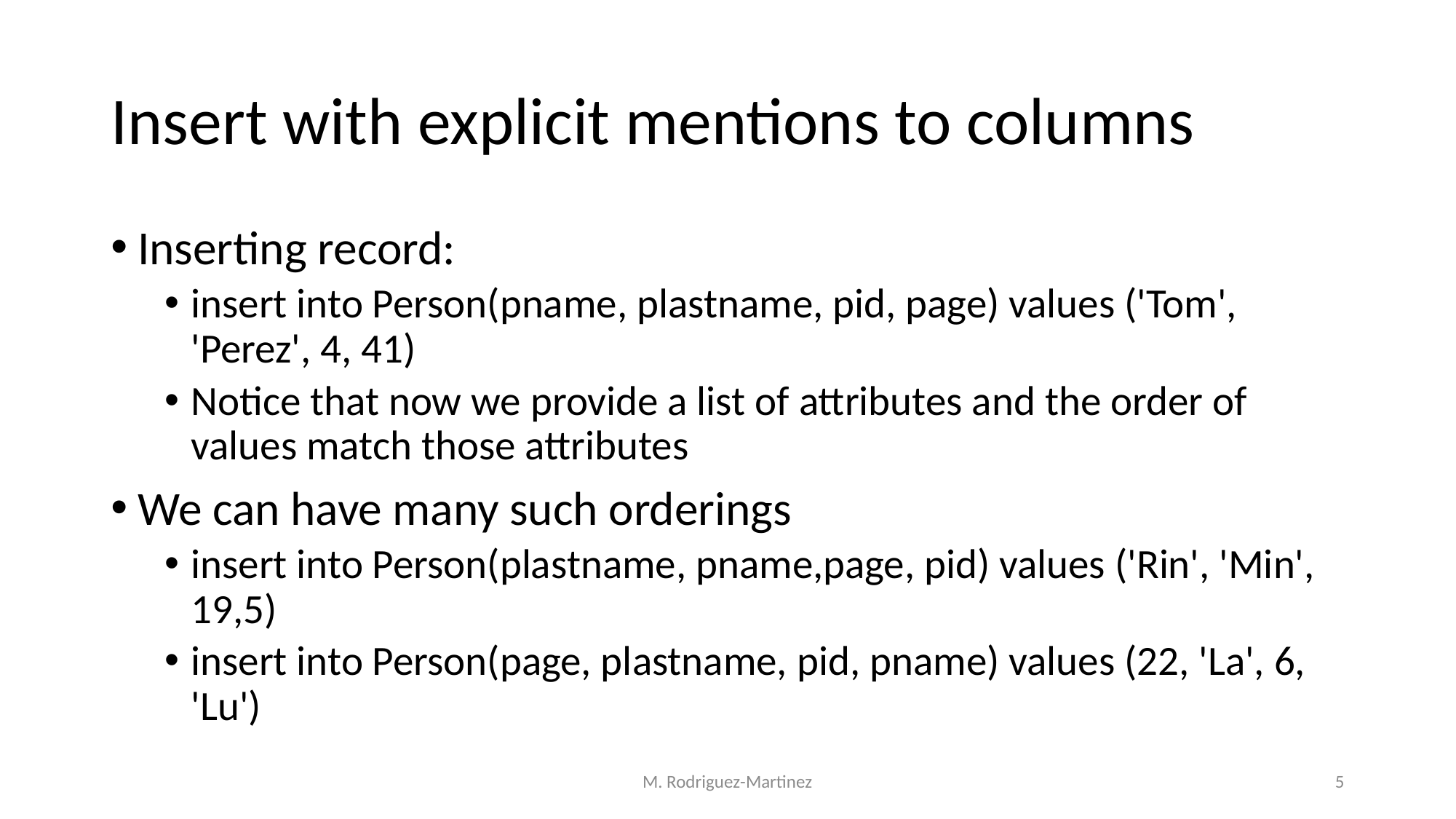

# Insert with explicit mentions to columns
Inserting record:
insert into Person(pname, plastname, pid, page) values ('Tom', 'Perez', 4, 41)
Notice that now we provide a list of attributes and the order of values match those attributes
We can have many such orderings
insert into Person(plastname, pname,page, pid) values ('Rin', 'Min', 19,5)
insert into Person(page, plastname, pid, pname) values (22, 'La', 6, 'Lu')

M. Rodriguez-Martinez
5